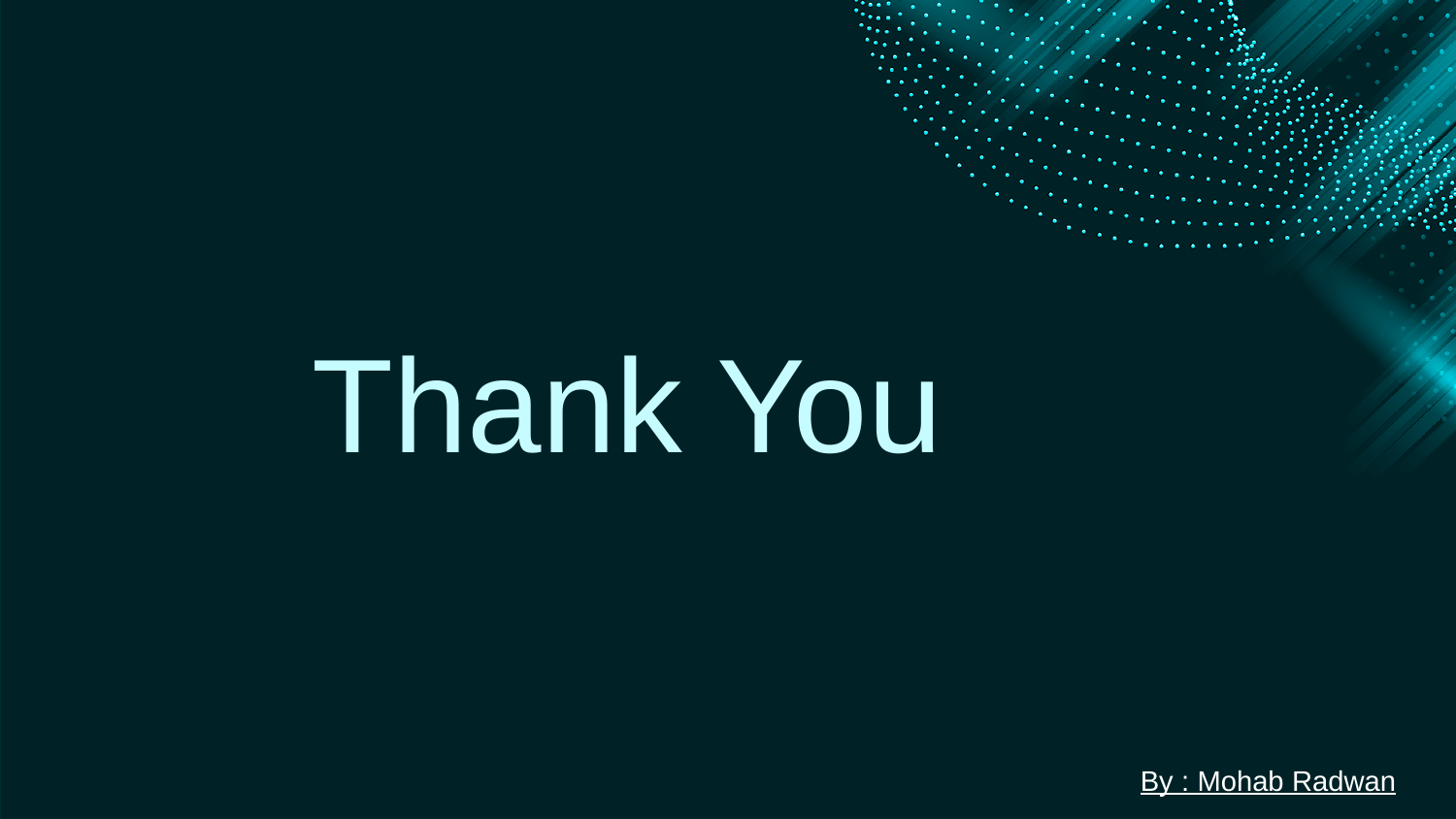

Thank You
# By : Mohab Radwan